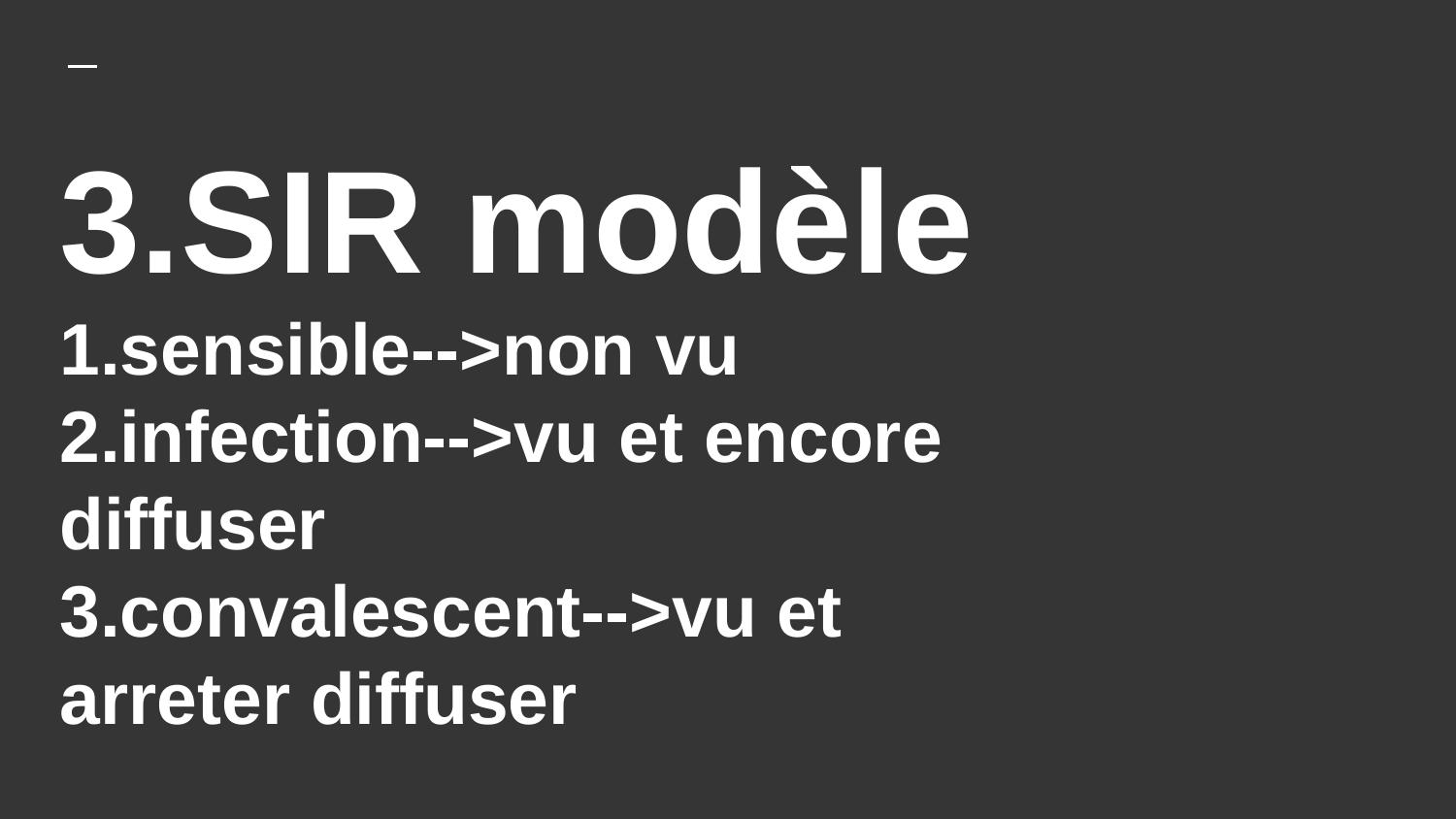

# 3.SIR modèle
1.sensible-->non vu
2.infection-->vu et encore diffuser
3.convalescent-->vu et arreter diffuser